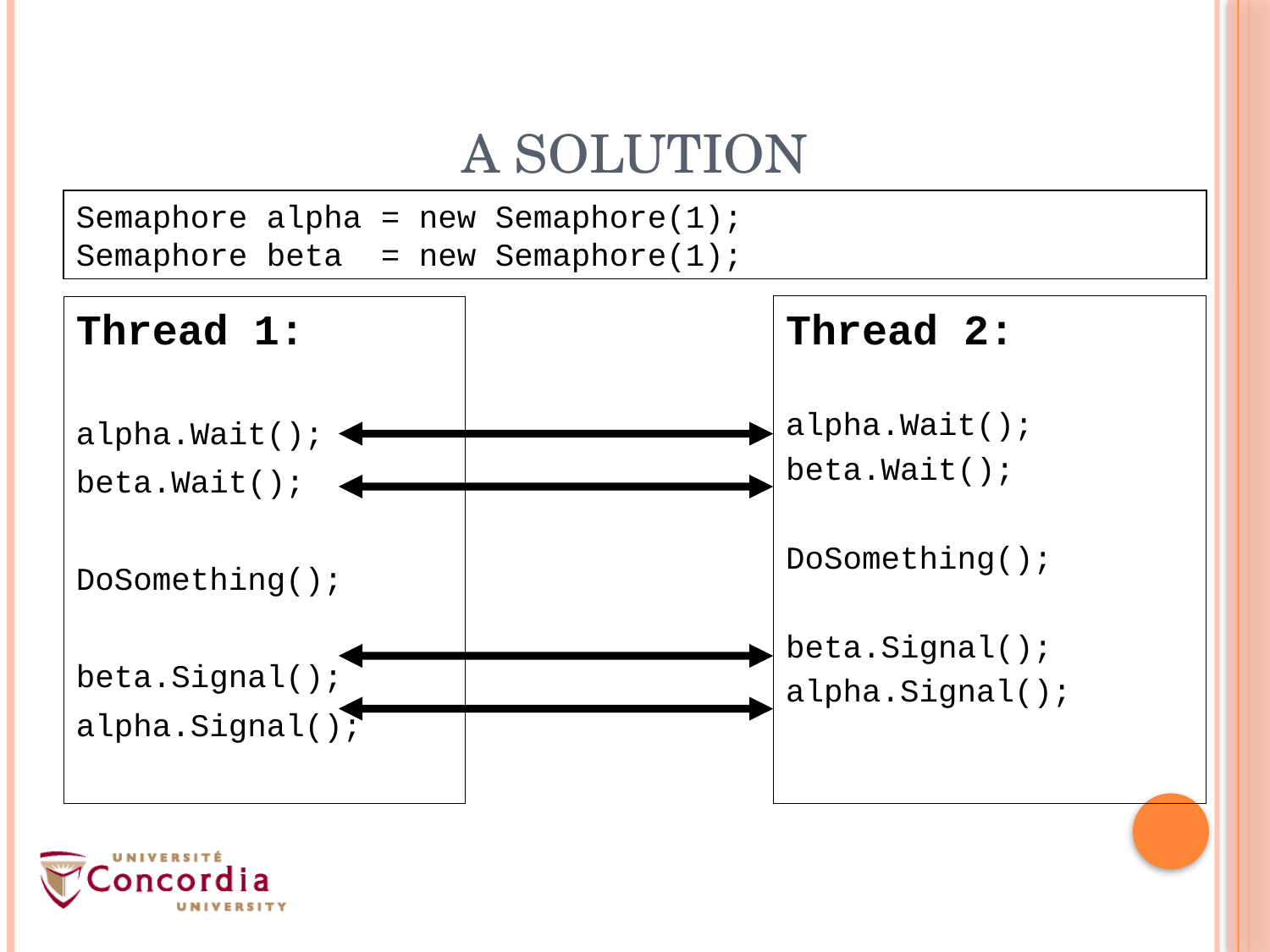

# A Solution
Semaphore alpha = new Semaphore(1);
Semaphore beta  = new Semaphore(1);
Thread 1:

alpha.Wait();
beta.Wait();

DoSomething();

beta.Signal();
alpha.Signal();
Thread 2:

alpha.Wait();
beta.Wait();

DoSomething();

beta.Signal();
alpha.Signal();

12